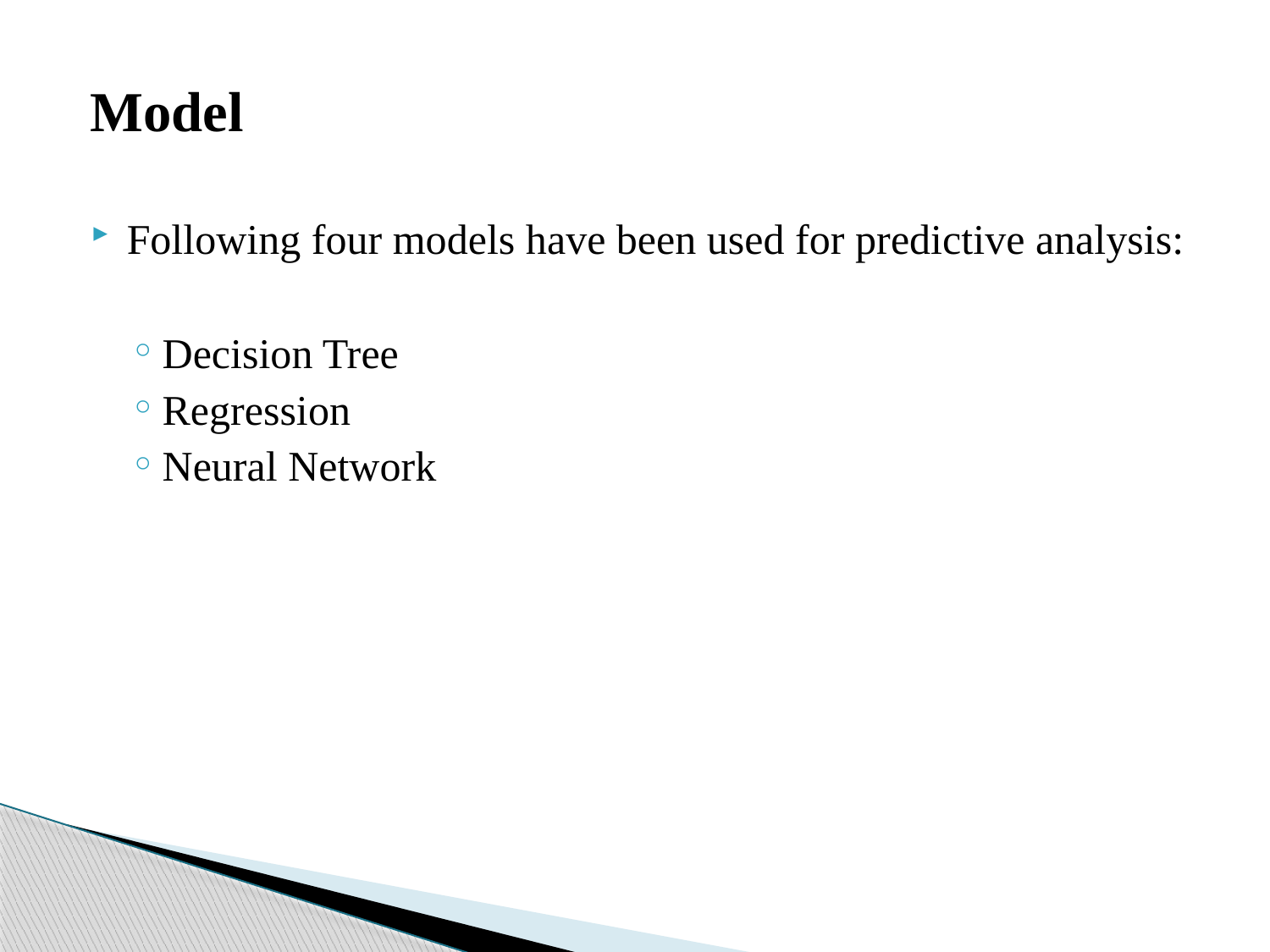

# Model
Following four models have been used for predictive analysis:

Decision Tree
Regression
Neural Network